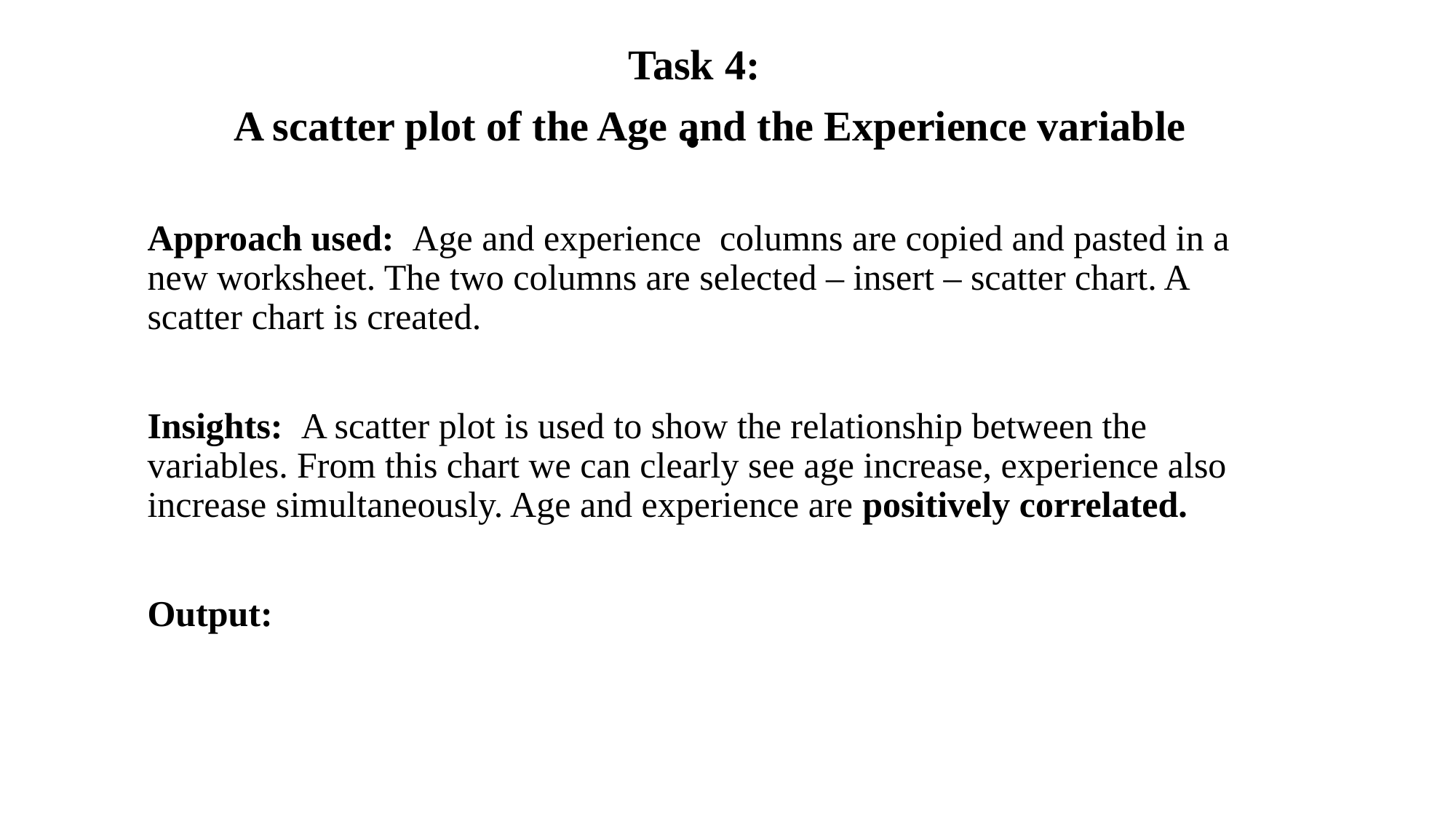

Task 4:
 A scatter plot of the Age and the Experience variable

Approach used:  Age and experience  columns are copied and pasted in a new worksheet. The two columns are selected – insert – scatter chart. A scatter chart is created.

Insights:  A scatter plot is used to show the relationship between the variables. From this chart we can clearly see age increase, experience also increase simultaneously. Age and experience are positively correlated.

Output:

# .